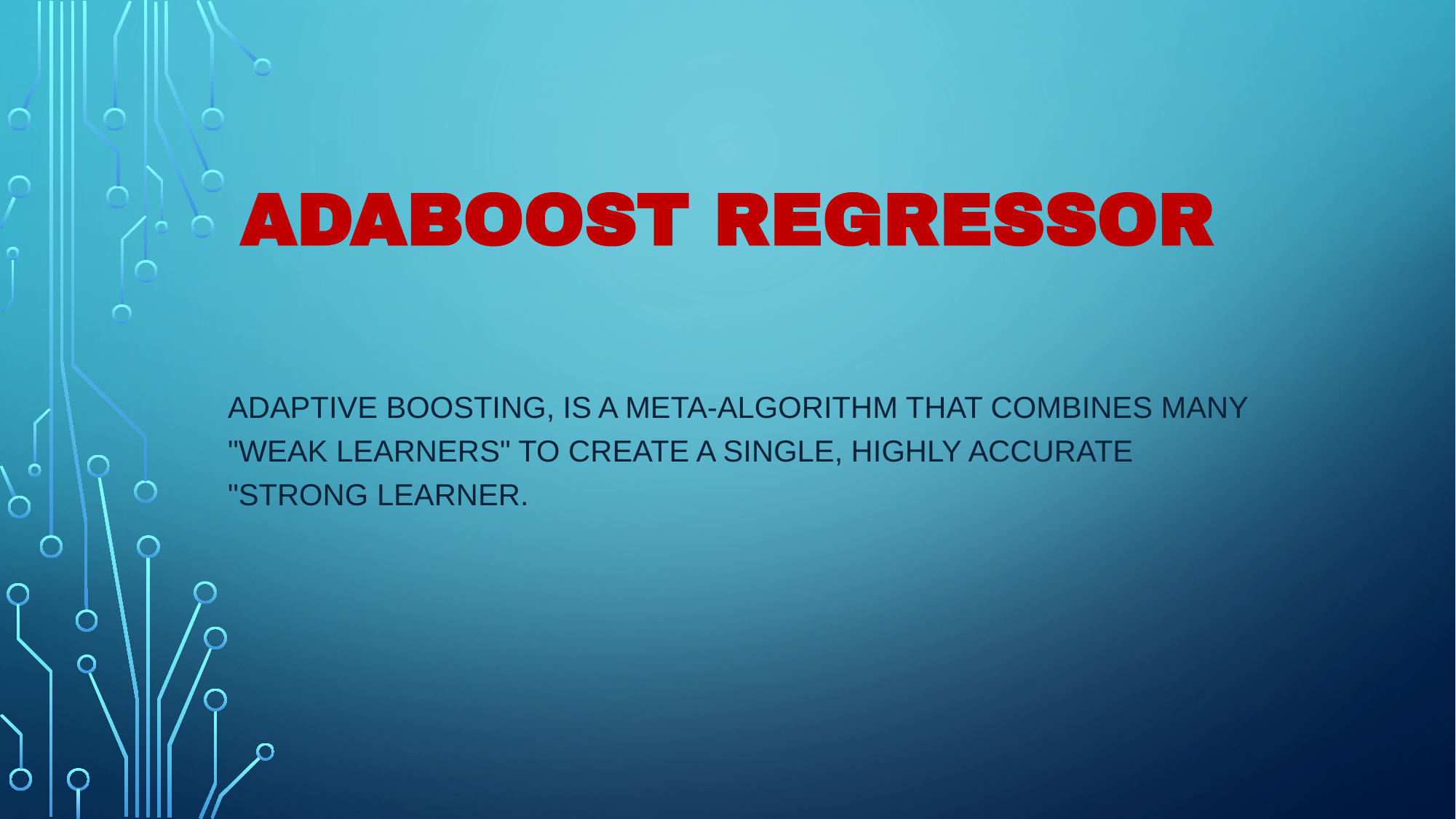

# ADABOOST Regressor
Adaptive Boosting, is a meta-algorithm that combines many "weak learners" to create a single, highly accurate "strong learner.